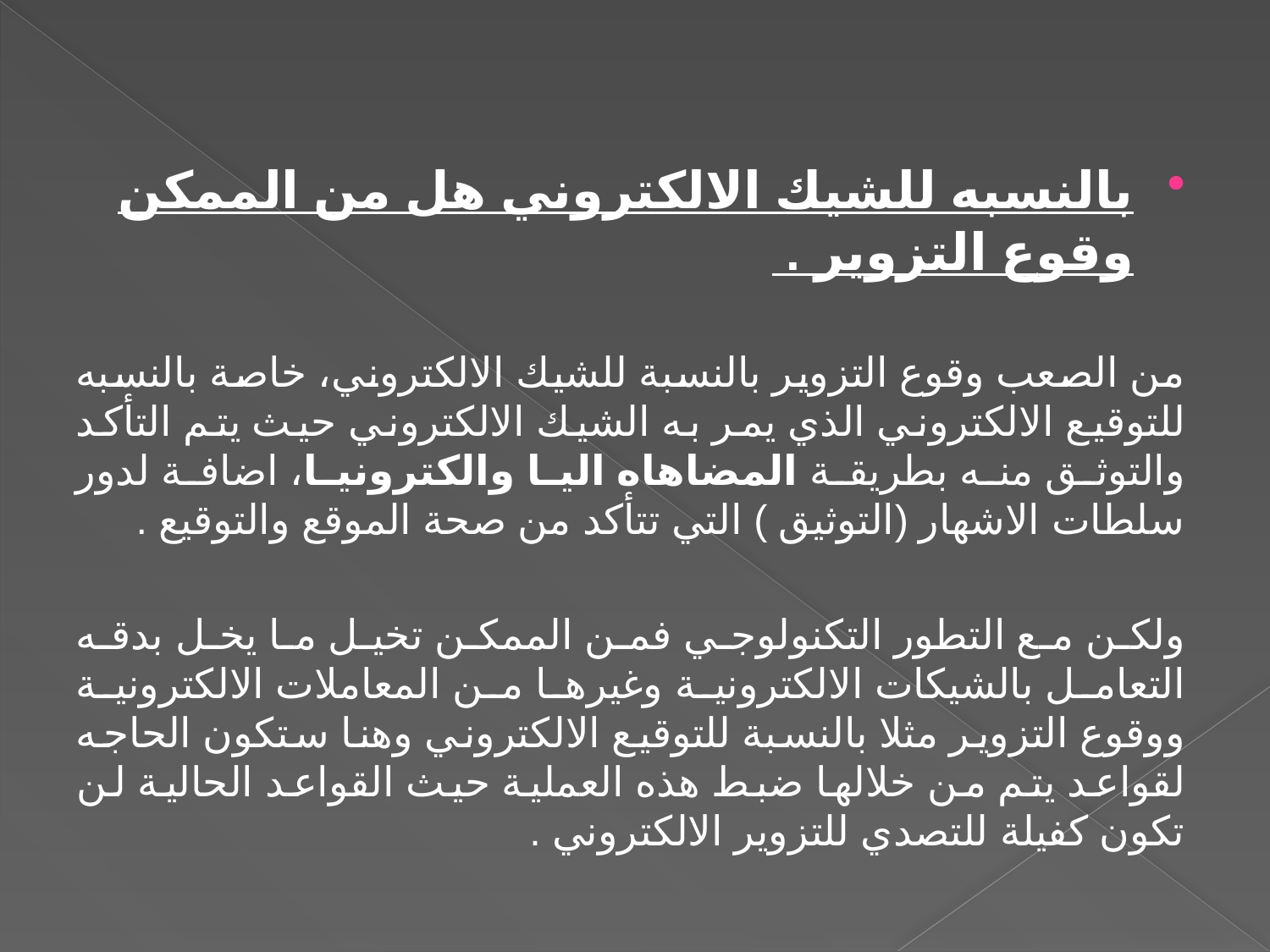

بالنسبه للشيك الالكتروني هل من الممكن وقوع التزوير .

من الصعب وقوع التزوير بالنسبة للشيك الالكتروني، خاصة بالنسبه للتوقيع الالكتروني الذي يمر به الشيك الالكتروني حيث يتم التأكد والتوثق منه بطريقة المضاهاه اليا والكترونيا، اضافة لدور سلطات الاشهار (التوثيق ) التي تتأكد من صحة الموقع والتوقيع .

ولكن مع التطور التكنولوجي فمن الممكن تخيل ما يخل بدقه التعامل بالشيكات الالكترونية وغيرها من المعاملات الالكترونية ووقوع التزوير مثلا بالنسبة للتوقيع الالكتروني وهنا ستكون الحاجه لقواعد يتم من خلالها ضبط هذه العملية حيث القواعد الحالية لن تكون كفيلة للتصدي للتزوير الالكتروني .